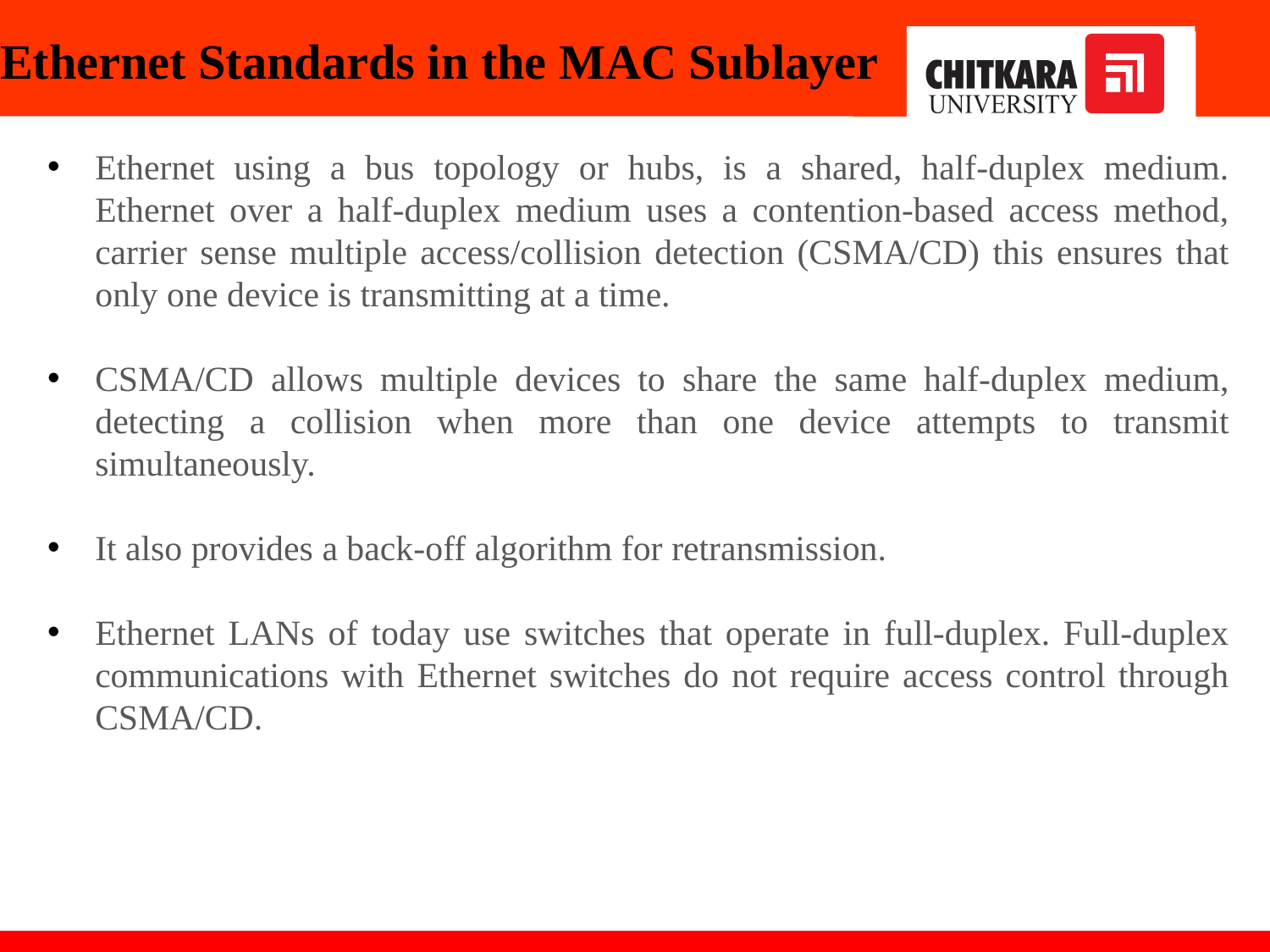

# Ethernet Standards in the MAC Sublayer
Ethernet using a bus topology or hubs, is a shared, half-duplex medium. Ethernet over a half-duplex medium uses a contention-based access method, carrier sense multiple access/collision detection (CSMA/CD) this ensures that only one device is transmitting at a time.

CSMA/CD allows multiple devices to share the same half-duplex medium, detecting a collision when more than one device attempts to transmit simultaneously.

It also provides a back-off algorithm for retransmission.

Ethernet LANs of today use switches that operate in full-duplex. Full-duplex communications with Ethernet switches do not require access control through CSMA/CD.